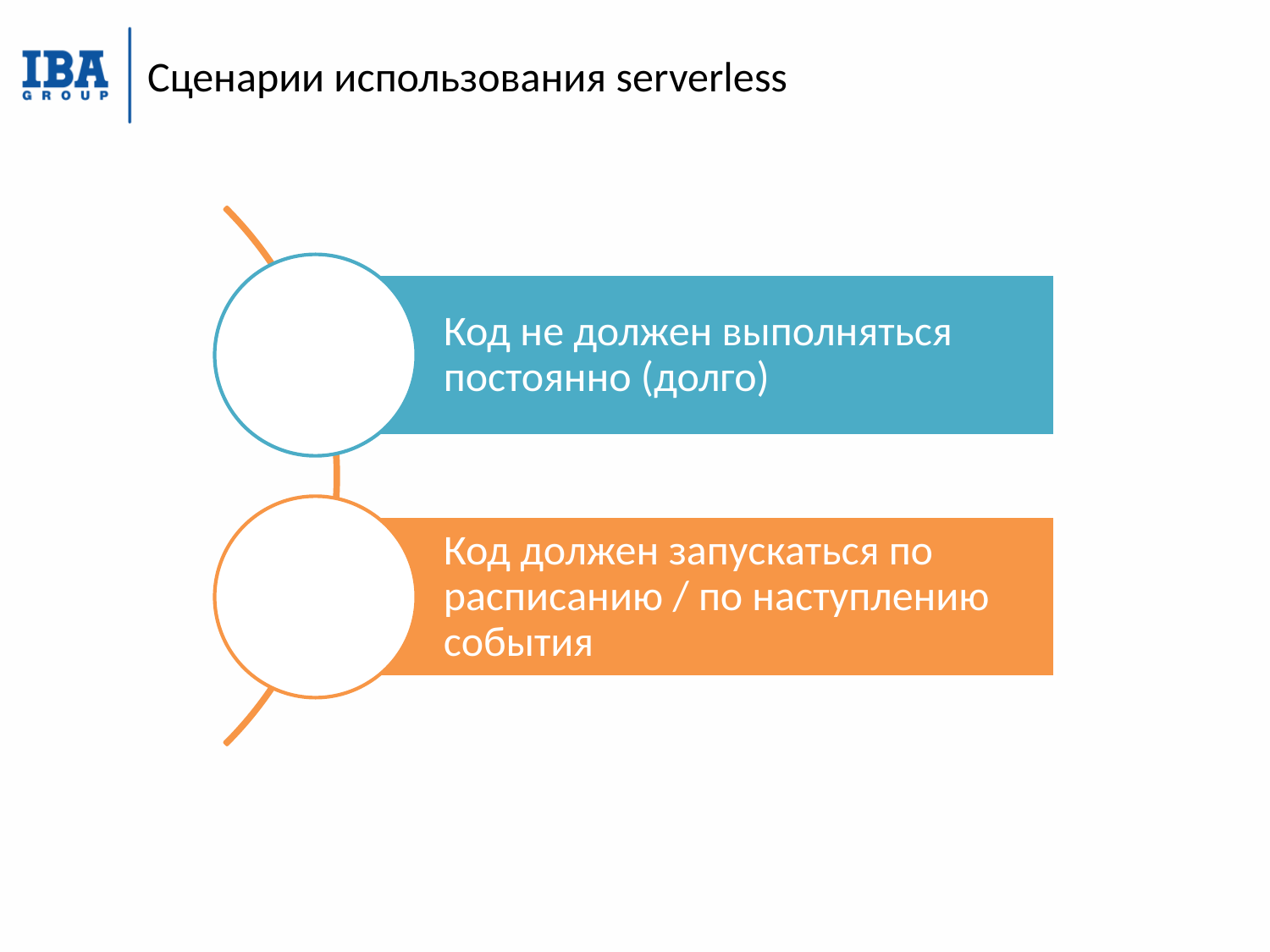

# Сценарии использования serverless
Код не должен выполняться постоянно (долго)
Код должен запускаться по расписанию / по наступлению события